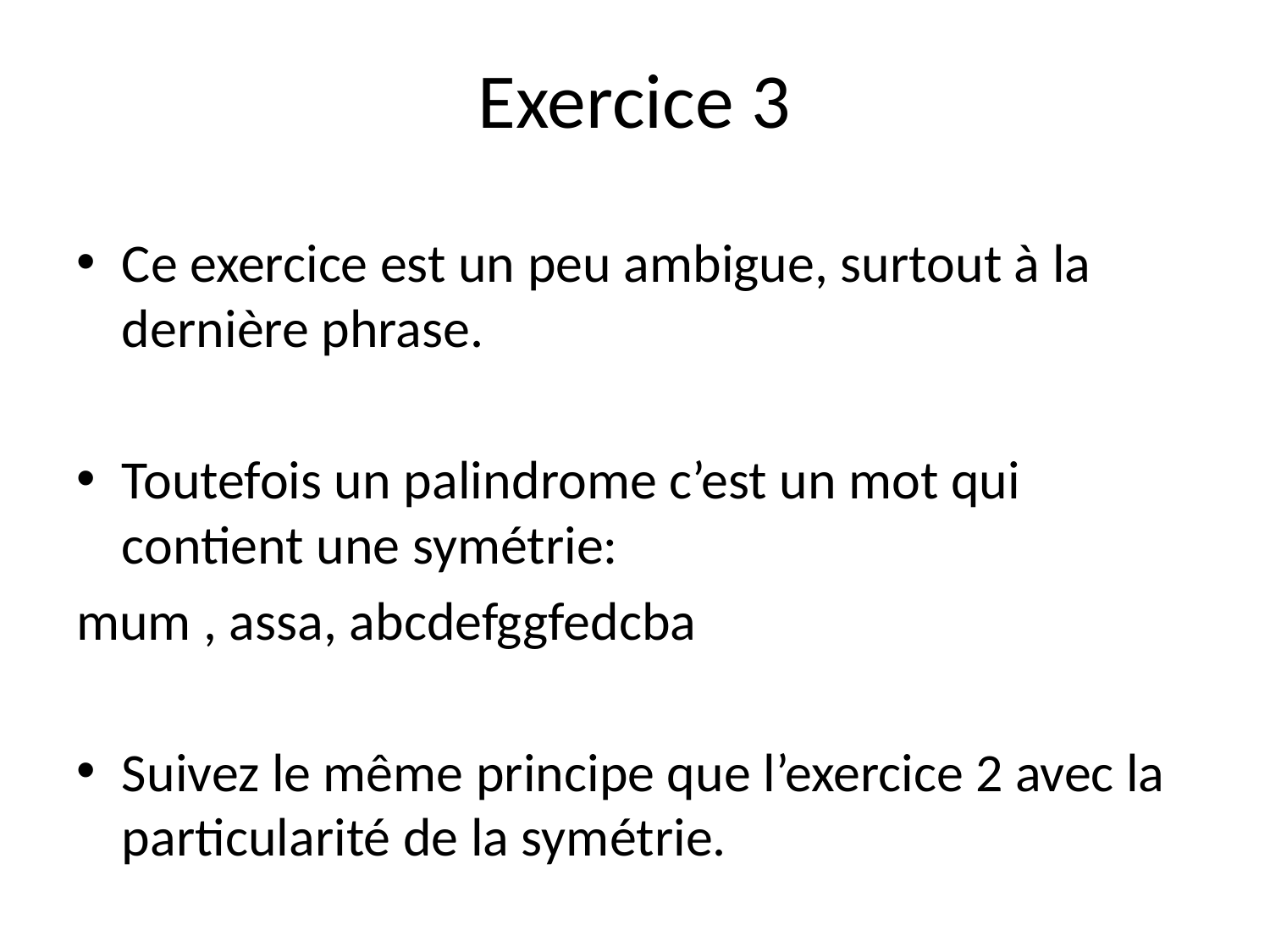

# Exercice 3
Ce exercice est un peu ambigue, surtout à la dernière phrase.

Toutefois un palindrome c’est un mot qui contient une symétrie:
mum , assa, abcdefggfedcba

Suivez le même principe que l’exercice 2 avec la particularité de la symétrie.